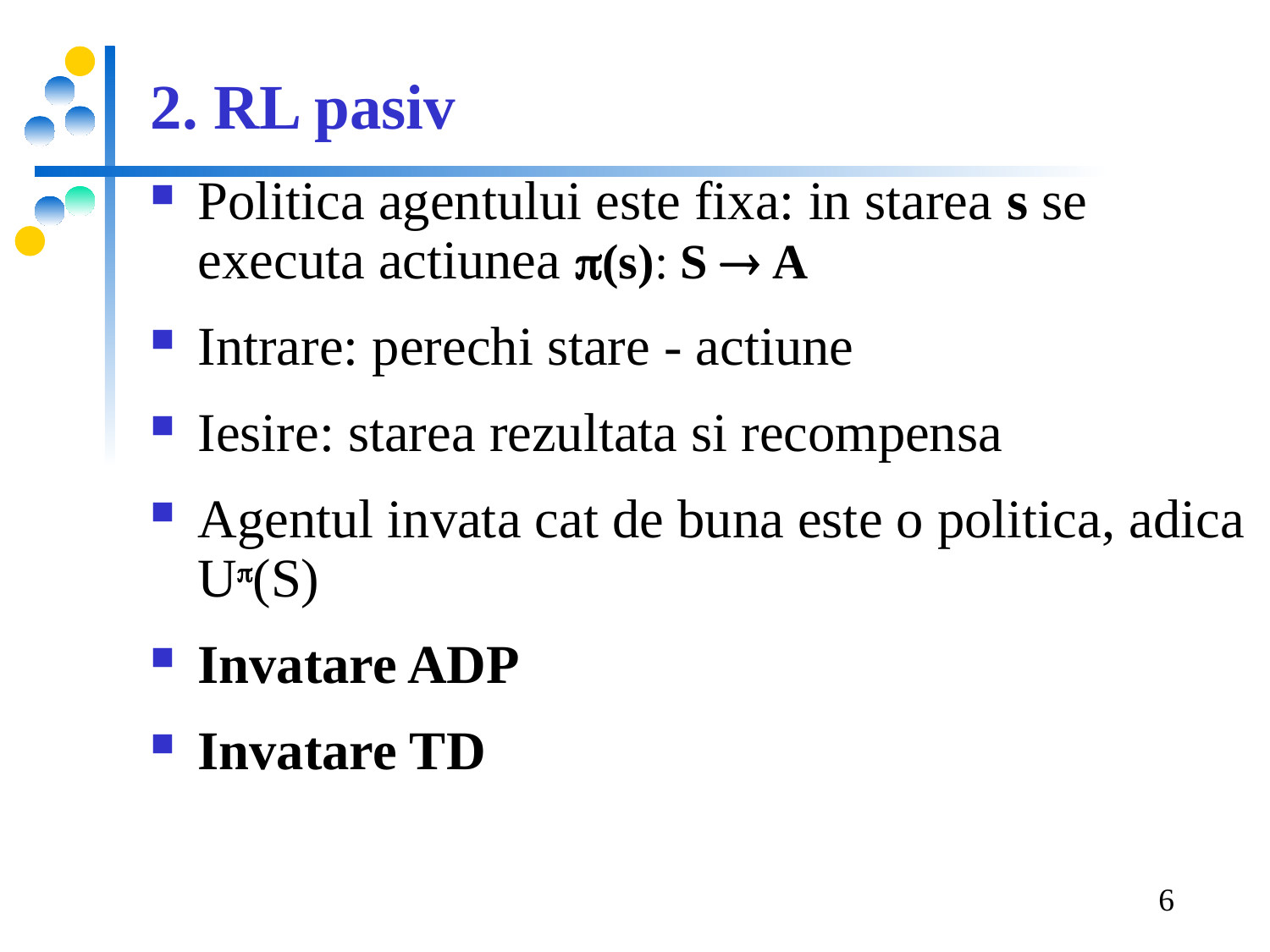

2. RL pasiv
Politica agentului este fixa: in starea s se executa actiunea π(s): S → A
Intrare: perechi stare - actiune
Iesire: starea rezultata si recompensa
Agentul invata cat de buna este o politica, adica Uπ(S)
Invatare ADP
Invatare TD

6